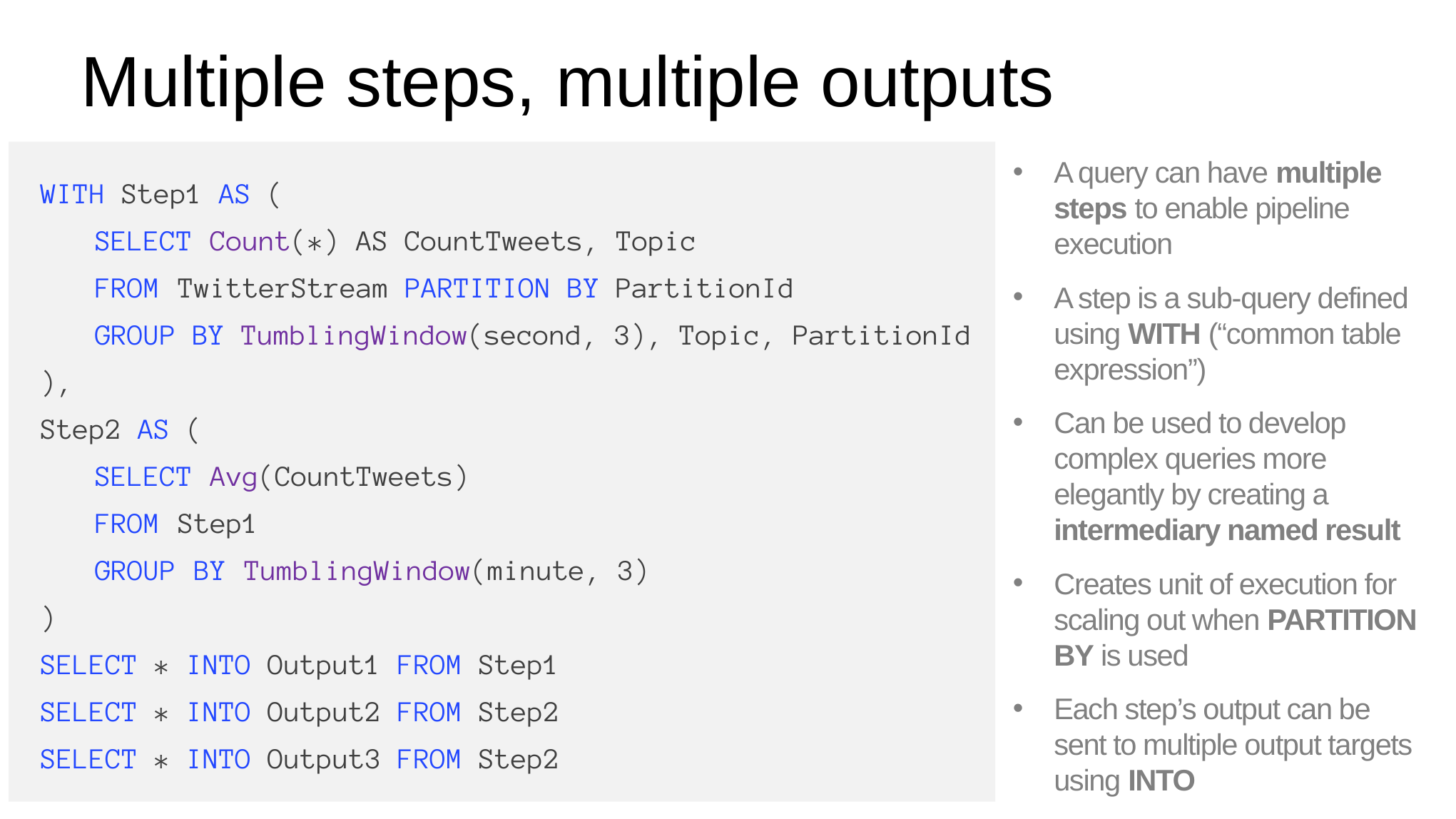

Multiple steps, multiple outputs
WITH Step1 AS (
SELECT Count(*) AS CountTweets, Topic
FROM TwitterStream PARTITION BY PartitionId
GROUP BY TumblingWindow(second, 3), Topic, PartitionId
),
Step2 AS (
SELECT Avg(CountTweets)
FROM Step1
GROUP BY TumblingWindow(minute, 3)
)
SELECT * INTO Output1 FROM Step1
SELECT * INTO Output2 FROM Step2
SELECT * INTO Output3 FROM Step2
A query can have multiple steps to enable pipeline execution
A step is a sub-query defined using WITH (“common table expression”)
Can be used to develop complex queries more elegantly by creating a intermediary named result
Creates unit of execution for scaling out when PARTITION BY is used
Each step’s output can be sent to multiple output targets using INTO